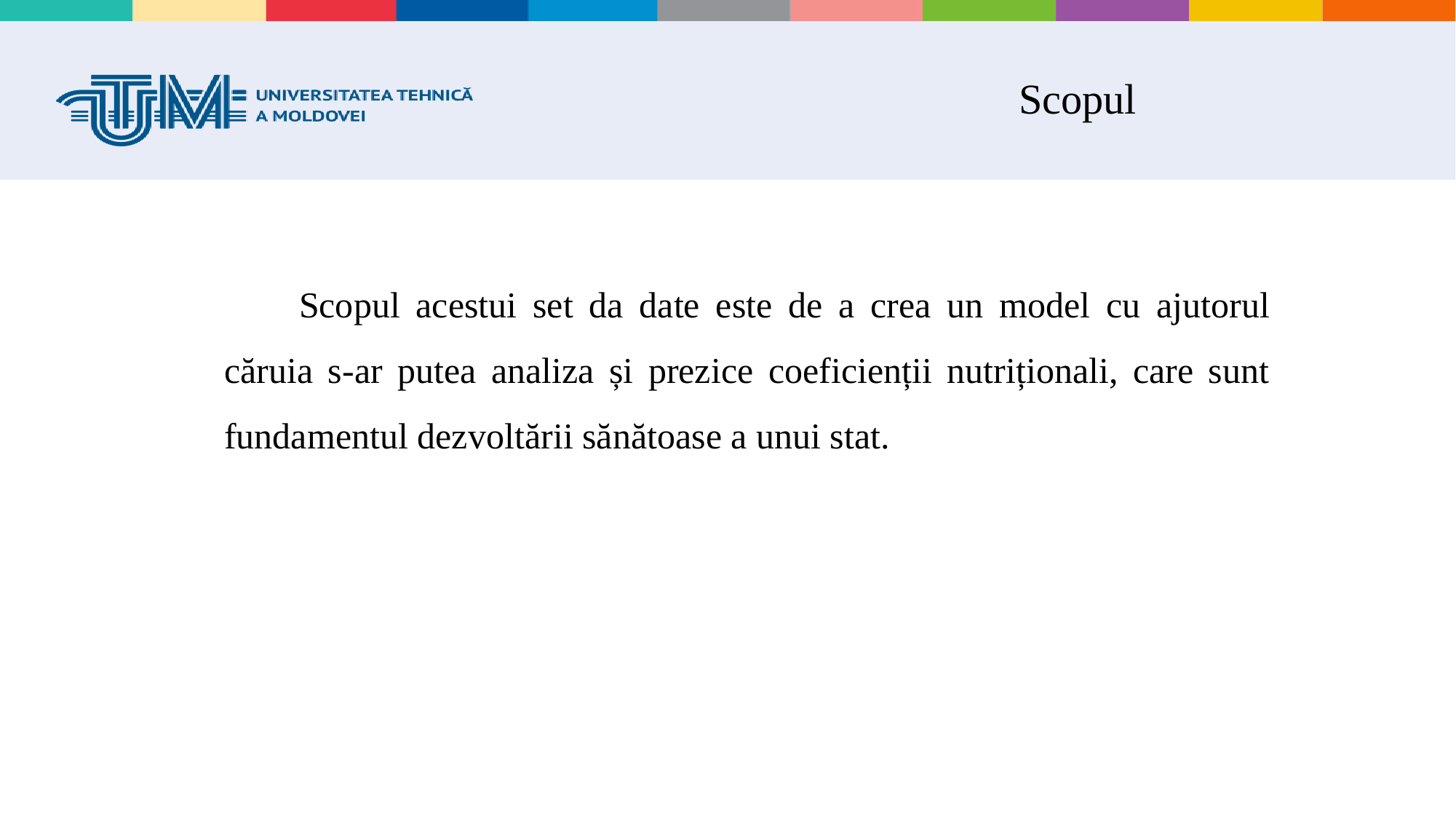

# Scopul
Scopul acestui set da date este de a crea un model cu ajutorul căruia s-ar putea analiza și prezice coeficienții nutriționali, care sunt fundamentul dezvoltării sănătoase a unui stat.